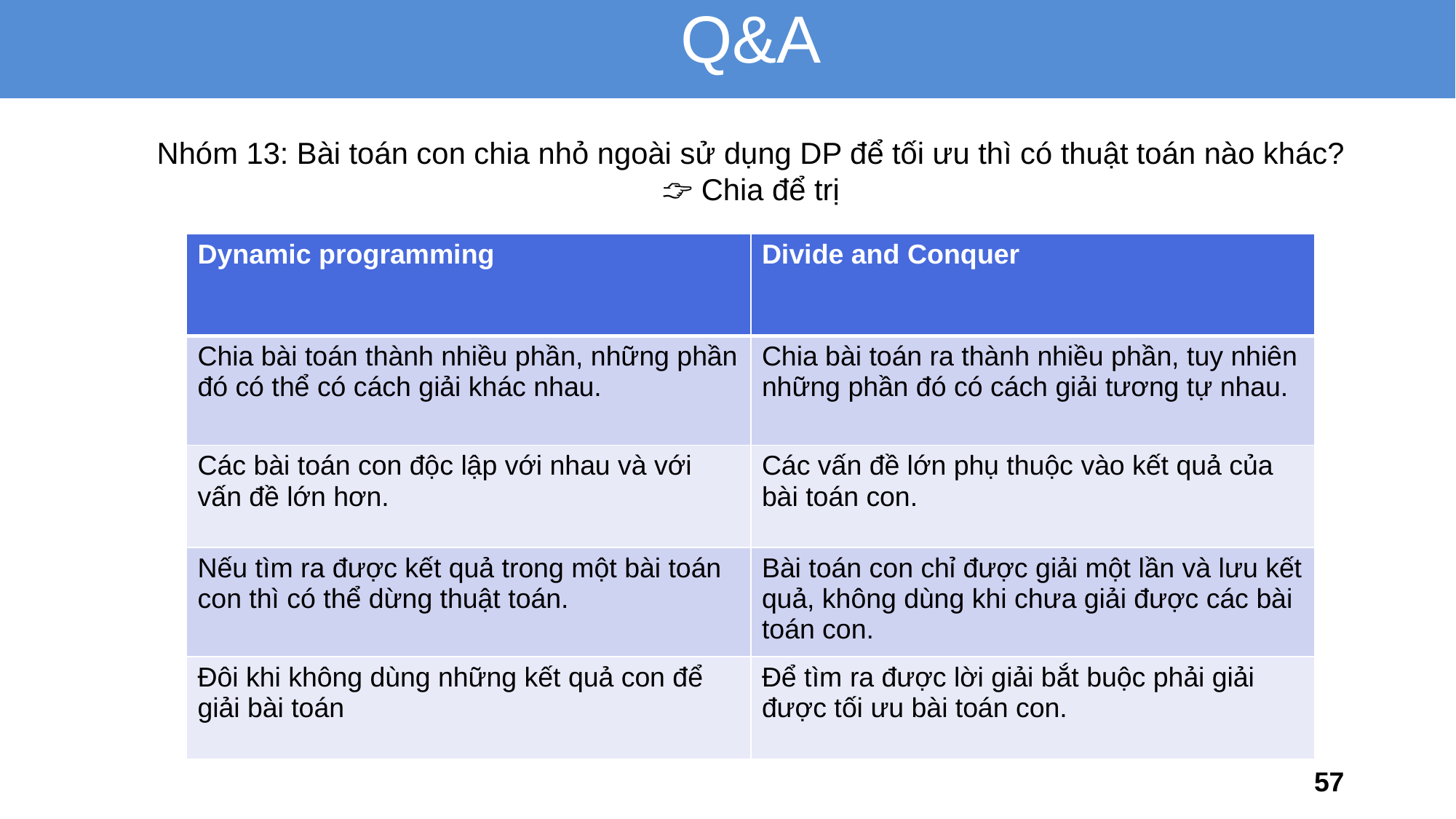

Q&A

Nhóm 13: Bài toán con chia nhỏ ngoài sử dụng DP để tối ưu thì có thuật toán nào khác?
👉 Chia để trị
| Dynamic programming | Divide and Conquer |
| --- | --- |
| Chia bài toán thành nhiều phần, những phần đó có thể có cách giải khác nhau. | Chia bài toán ra thành nhiều phần, tuy nhiên những phần đó có cách giải tương tự nhau. |
| Các bài toán con độc lập với nhau và với vấn đề lớn hơn. | Các vấn đề lớn phụ thuộc vào kết quả của bài toán con. |
| Nếu tìm ra được kết quả trong một bài toán con thì có thể dừng thuật toán. | Bài toán con chỉ được giải một lần và lưu kết quả, không dùng khi chưa giải được các bài toán con. |
| Đôi khi không dùng những kết quả con để giải bài toán | Để tìm ra được lời giải bắt buộc phải giải được tối ưu bài toán con. |
57